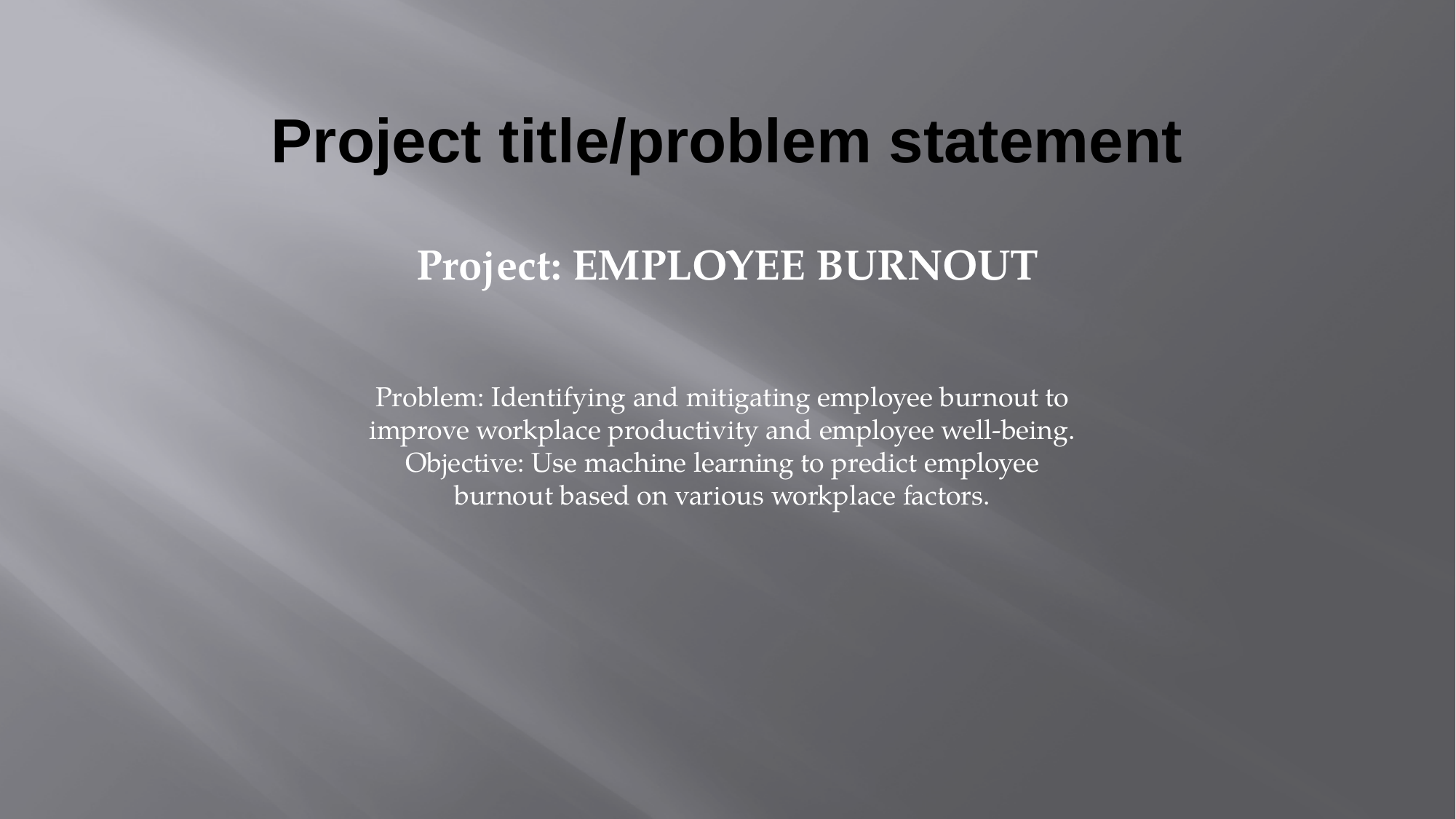

# Project title/problem statement
Project: EMPLOYEE BURNOUT

Problem: Identifying and mitigating employee burnout to improve workplace productivity and employee well-being. Objective: Use machine learning to predict employee burnout based on various workplace factors.